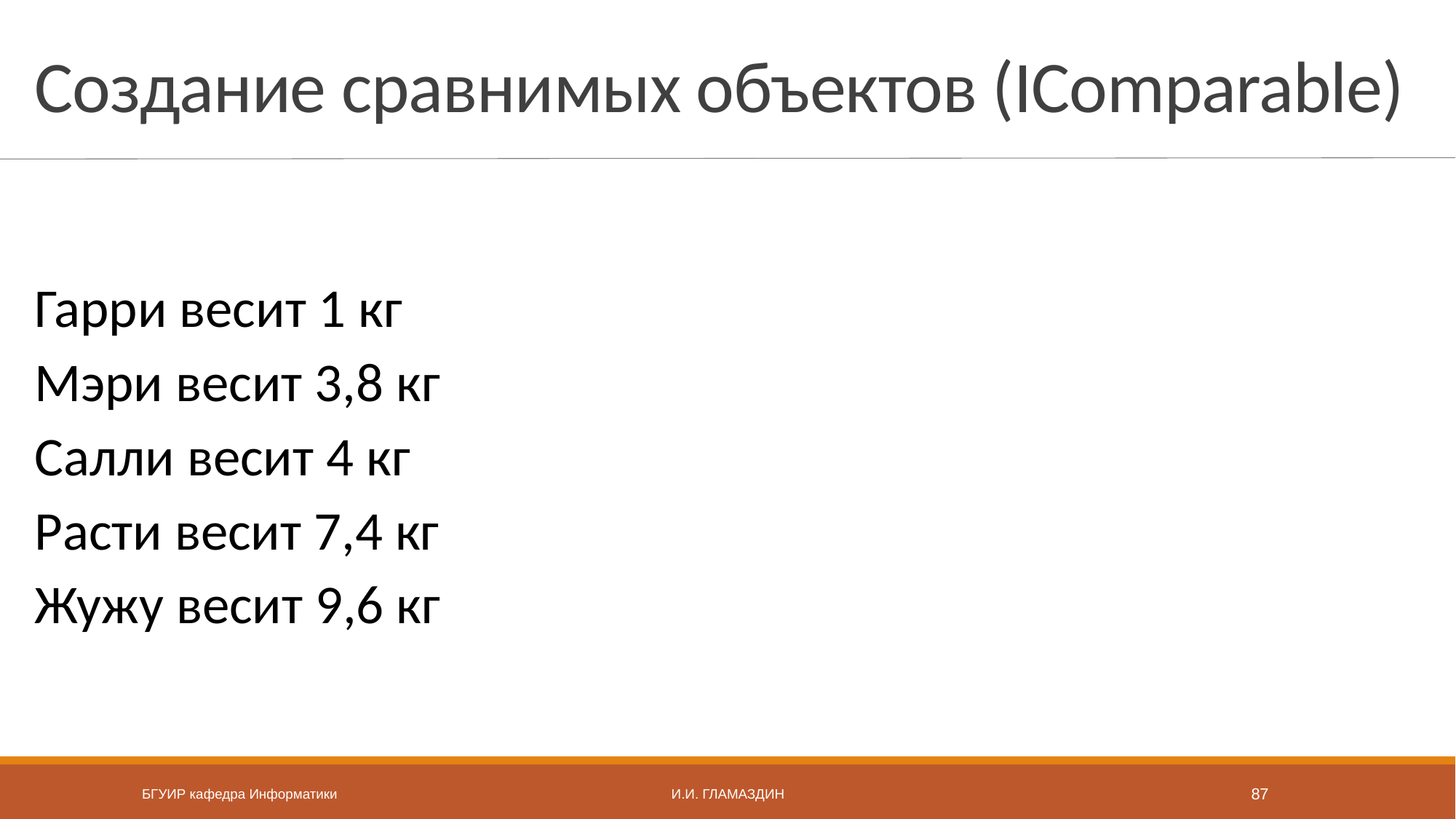

# Создание сравнимых объектов (IComparable)
Гарри весит 1 кг
Мэри весит 3,8 кг
Салли весит 4 кг
Расти весит 7,4 кг
Жужу весит 9,6 кг
БГУИР кафедра Информатики
И.И. Гламаздин
87